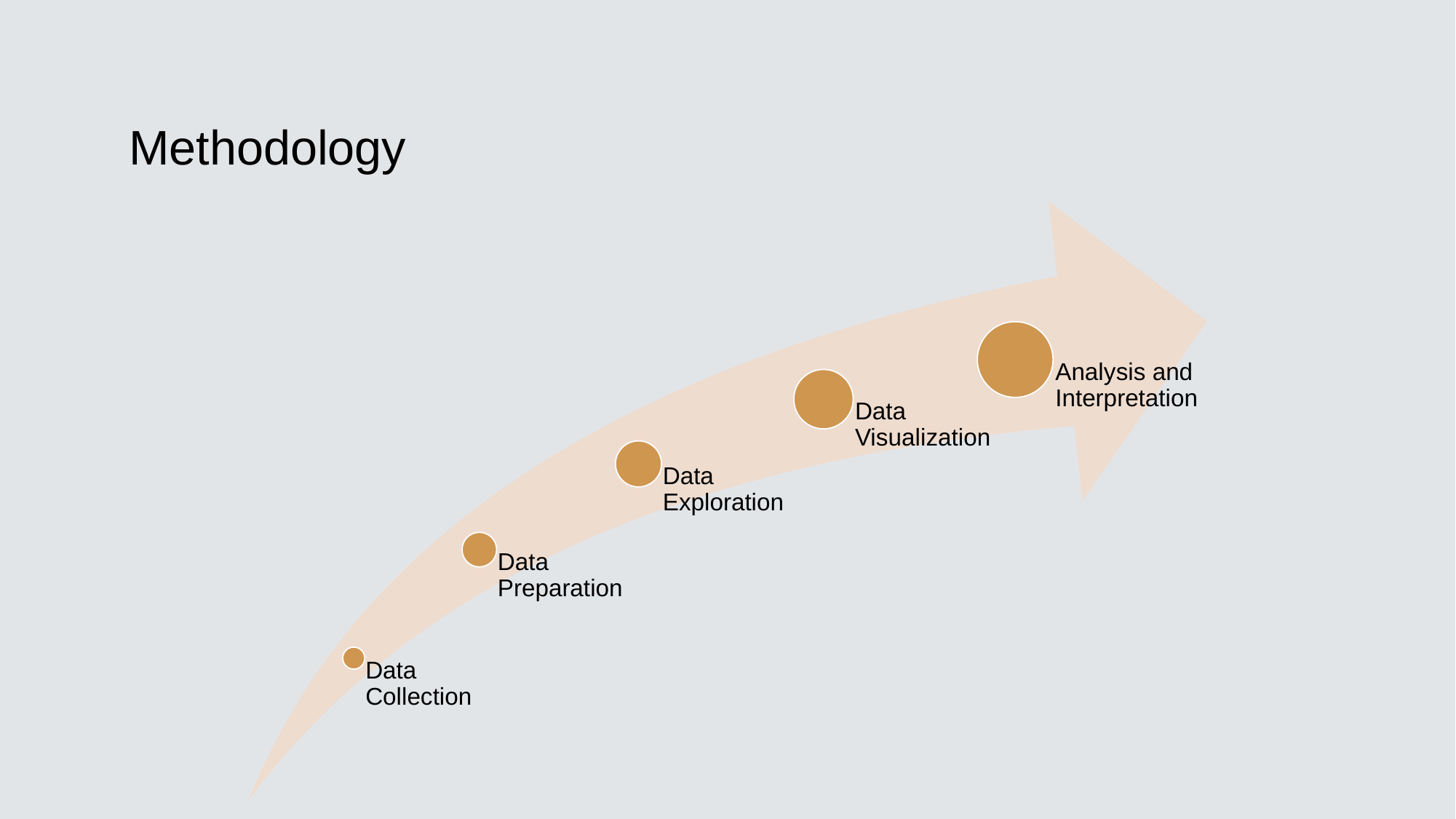

# Methodology

Analysis and Interpretation

Data Visualization

Data Exploration

Data Preparation

Data Collection